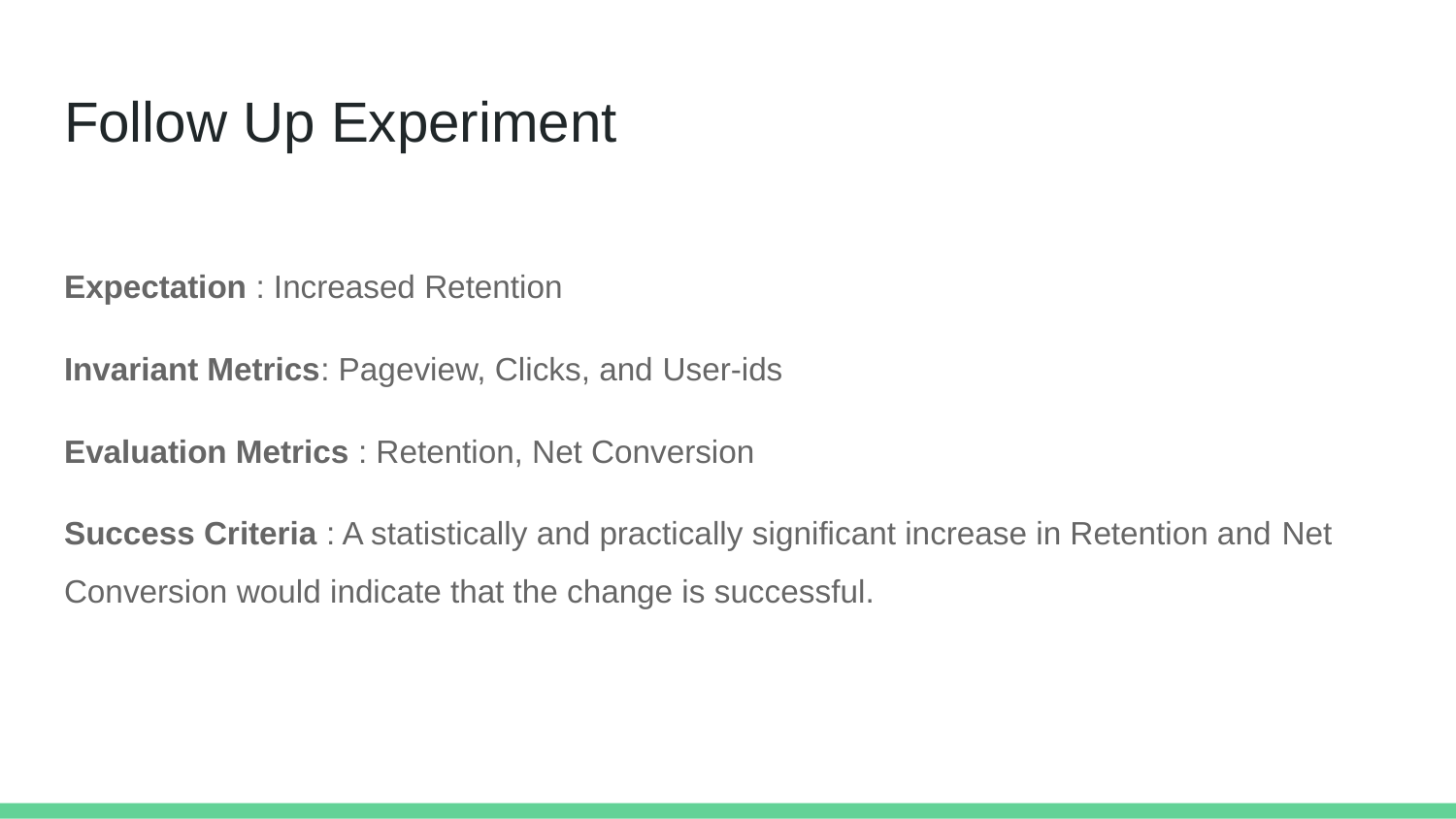

# Follow Up Experiment
Expectation : Increased Retention
Invariant Metrics: Pageview, Clicks, and User-ids
Evaluation Metrics : Retention, Net Conversion
Success Criteria : A statistically and practically significant increase in Retention and Net Conversion would indicate that the change is successful.